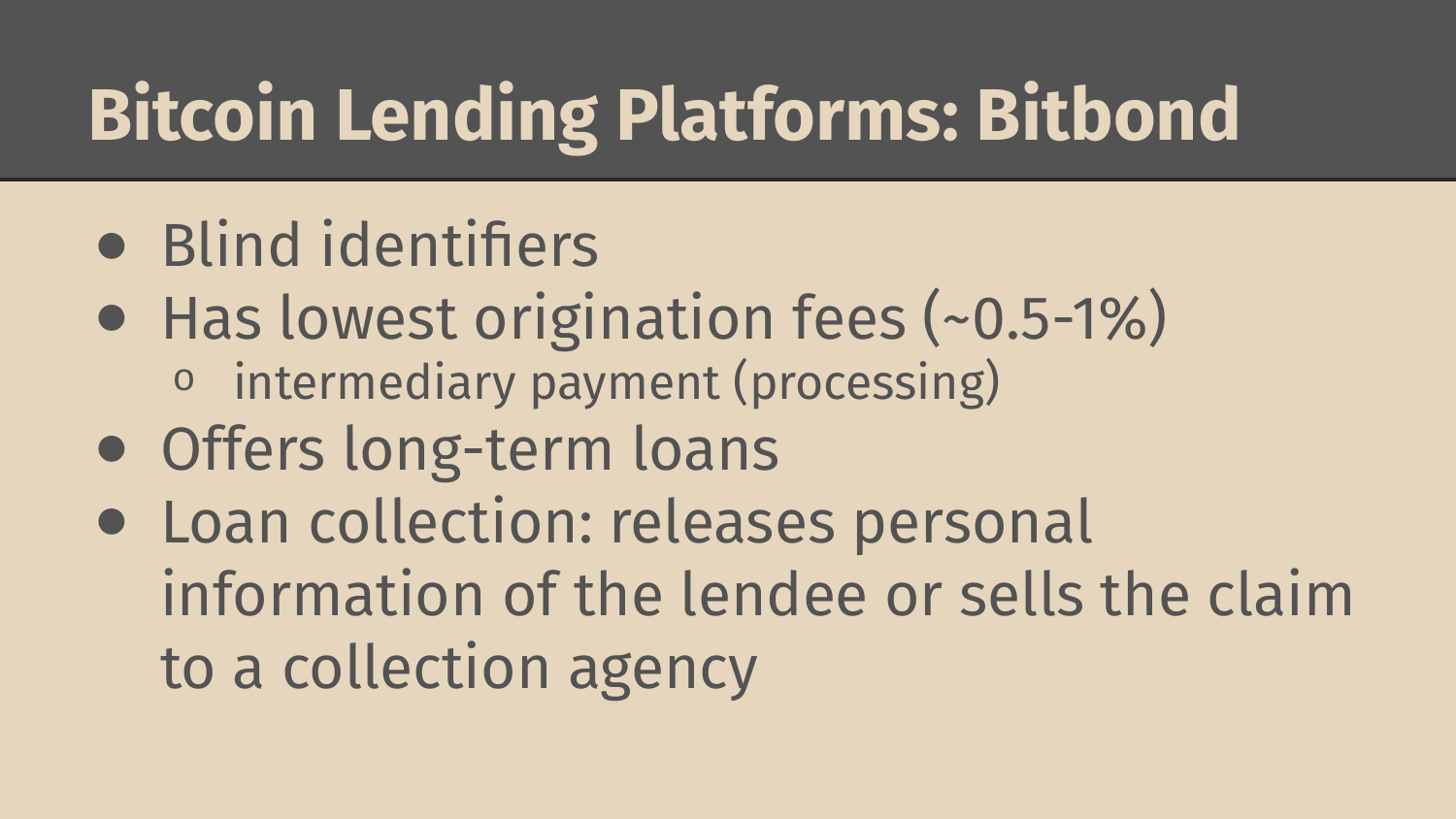

# Bitcoin Lending Platforms: Bitbond
Blind identifiers
Has lowest origination fees (~0.5-1%)
intermediary payment (processing)
Offers long-term loans
Loan collection: releases personal information of the lendee or sells the claim to a collection agency